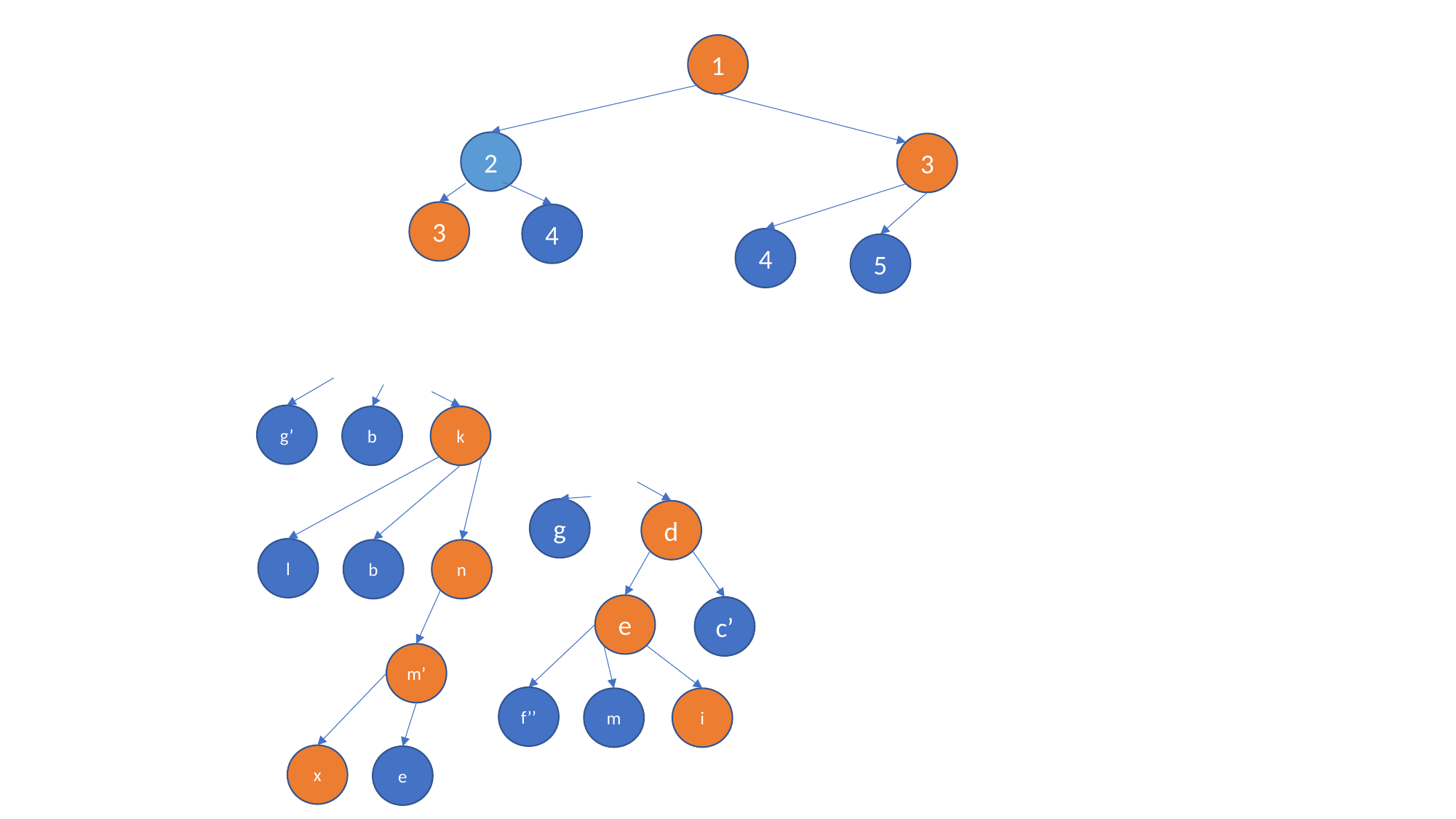

1
2
3
3
4
4
5
g’
b
k
g
d
l
b
n
e
c’
m’
f’’
m
i
x
e